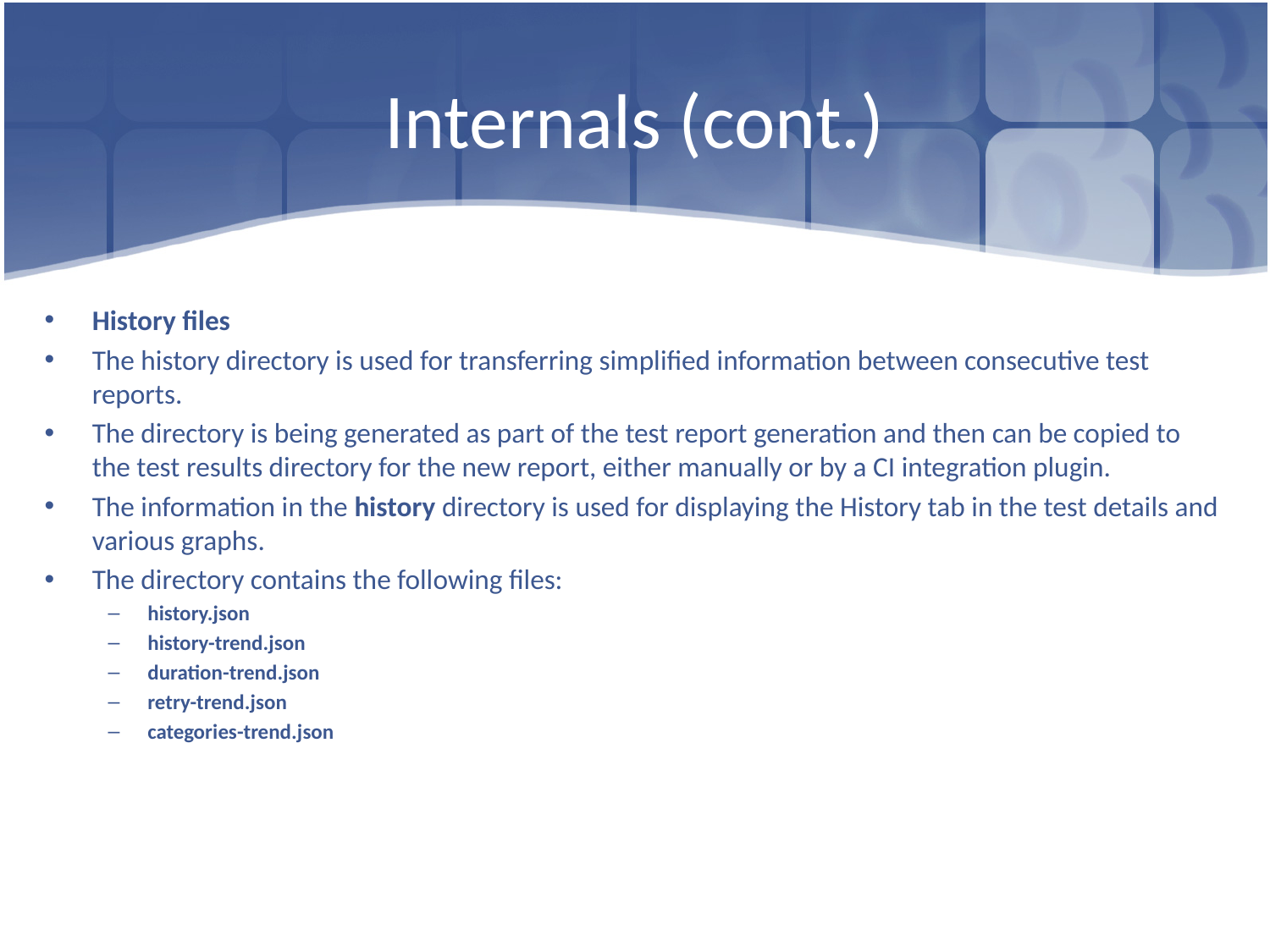

# Internals (cont.)
History files
The history directory is used for transferring simplified information between consecutive test reports.
The directory is being generated as part of the test report generation and then can be copied to the test results directory for the new report, either manually or by a CI integration plugin.
The information in the history directory is used for displaying the History tab in the test details and various graphs.
The directory contains the following files:
history.json
history-trend.json
duration-trend.json
retry-trend.json
categories-trend.json